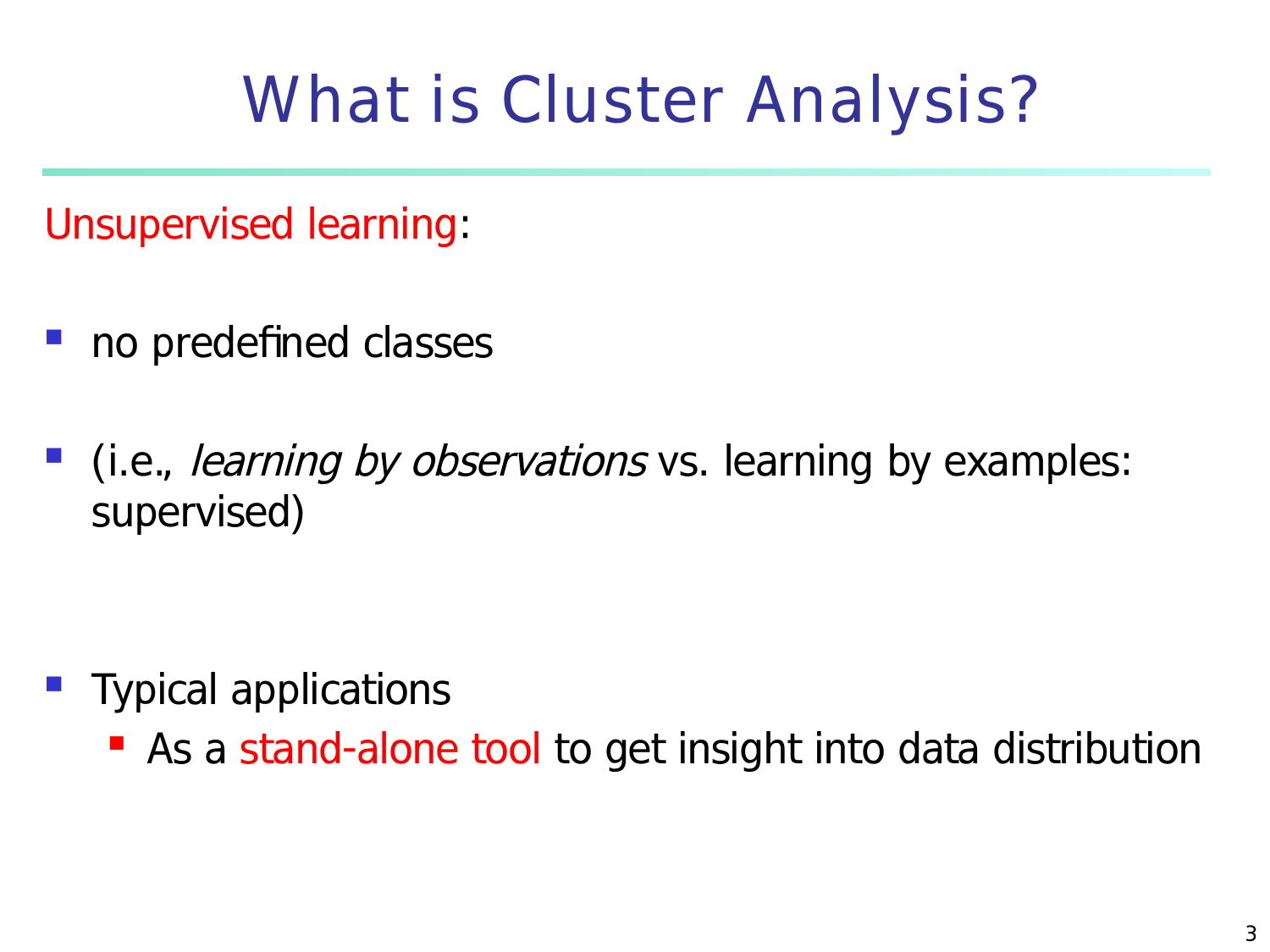

# What is Cluster Analysis?
Unsupervised learning:

no predefined classes

(i.e., learning by observations vs. learning by examples: supervised)

Typical applications
As a stand-alone tool to get insight into data distribution
3